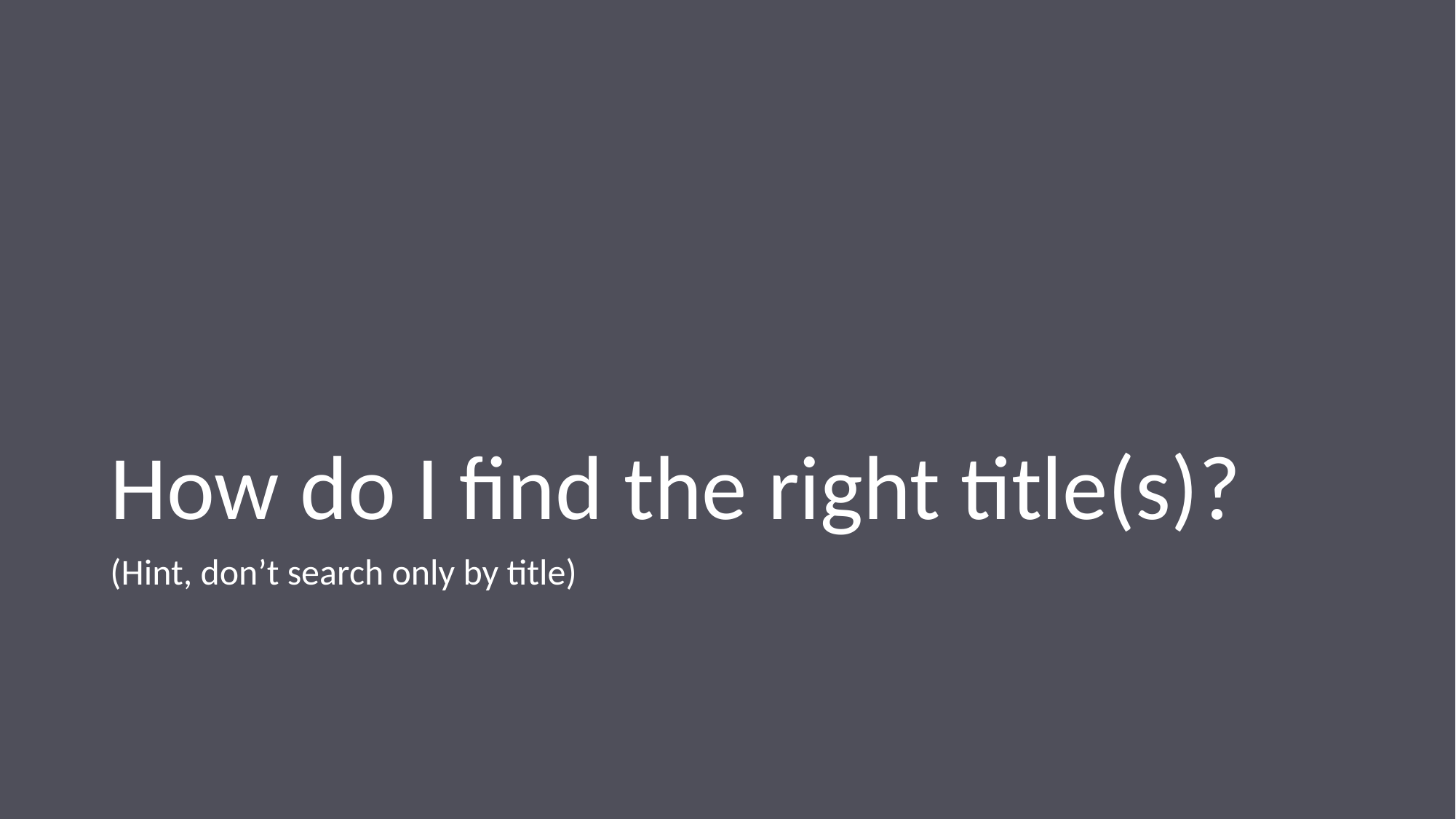

# How do I find the right title(s)?
(Hint, don’t search only by title)